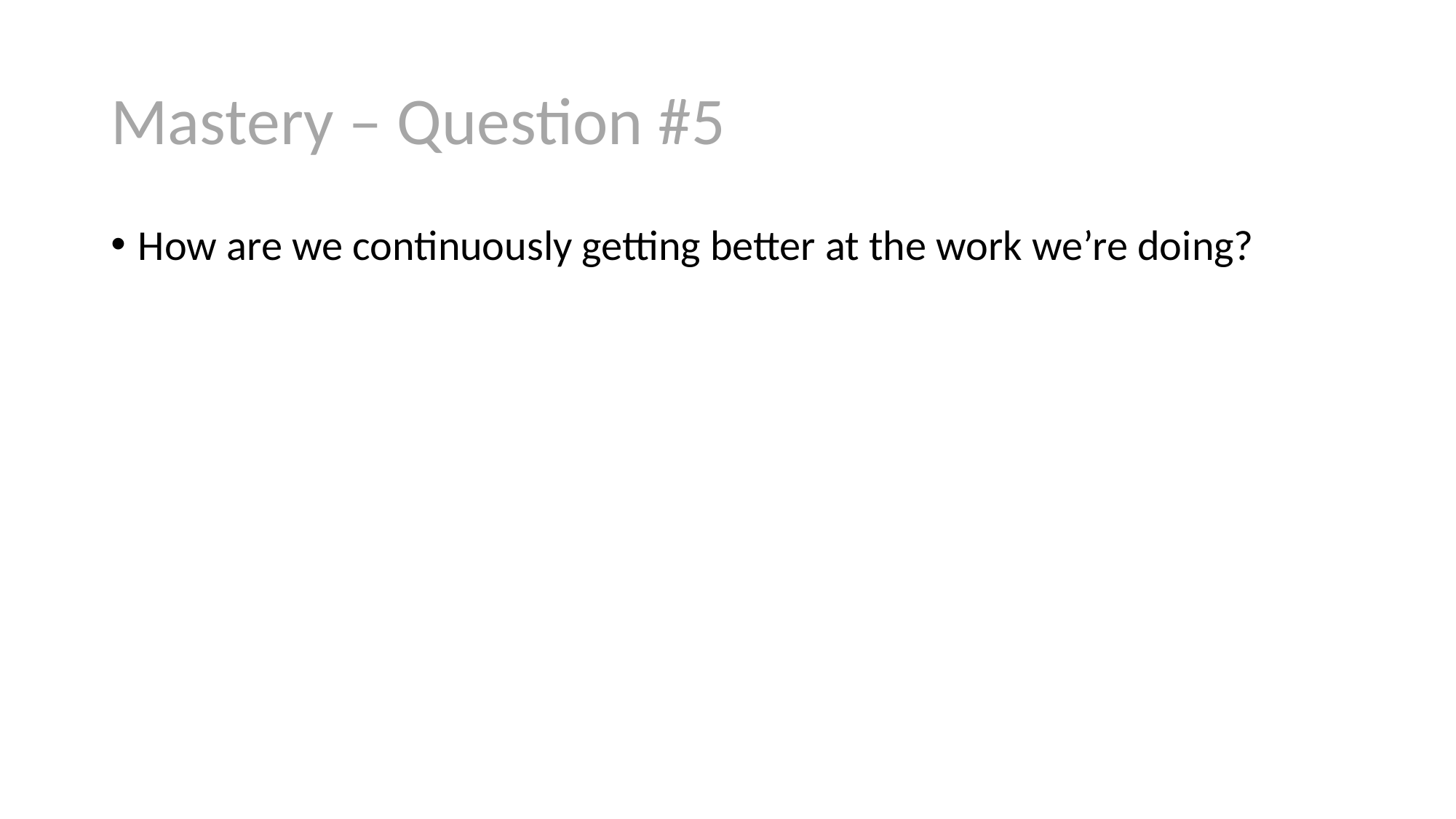

# Mastery – Question #5
How are we continuously getting better at the work we’re doing?